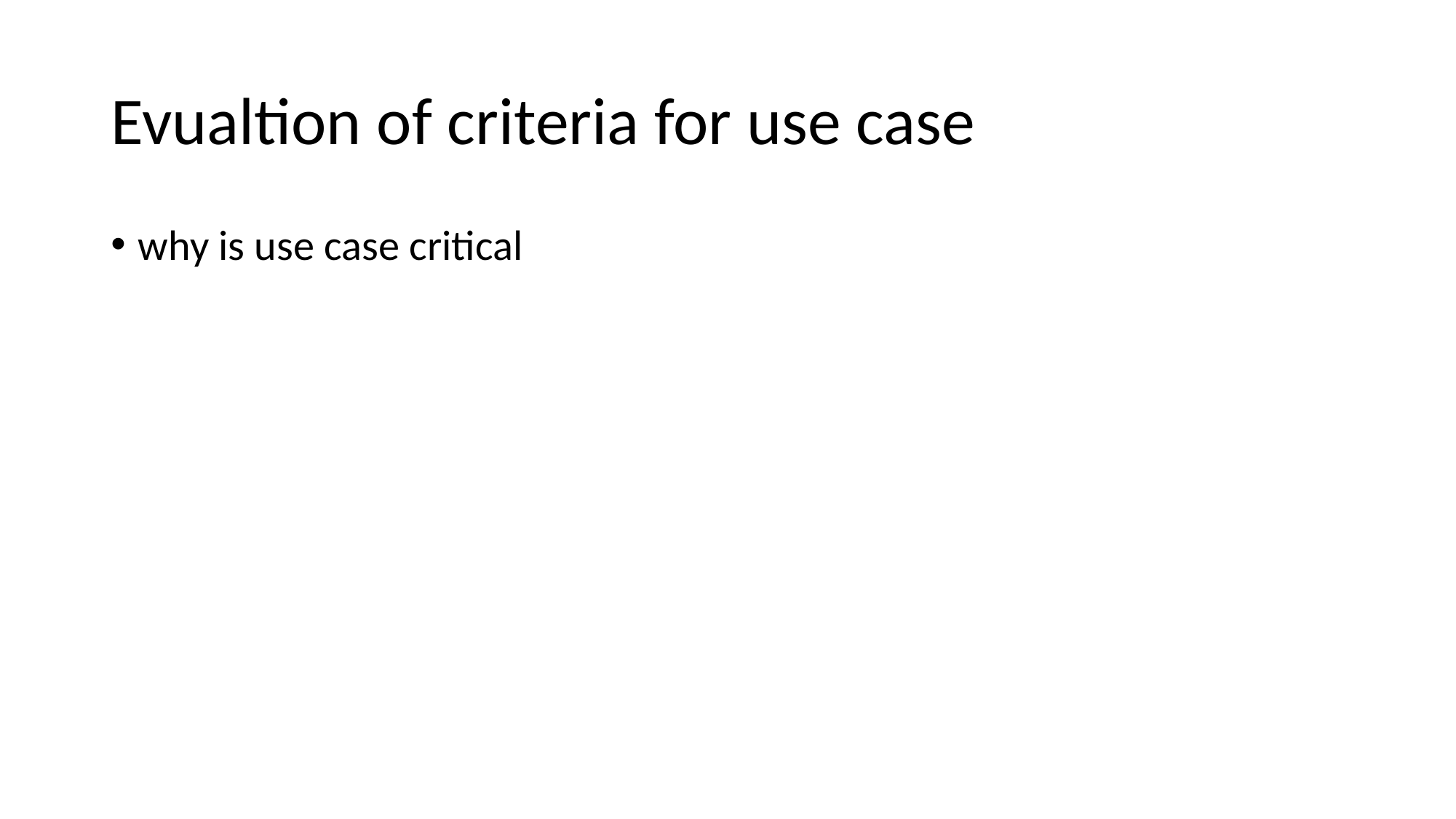

# Evualtion of criteria for use case
why is use case critical